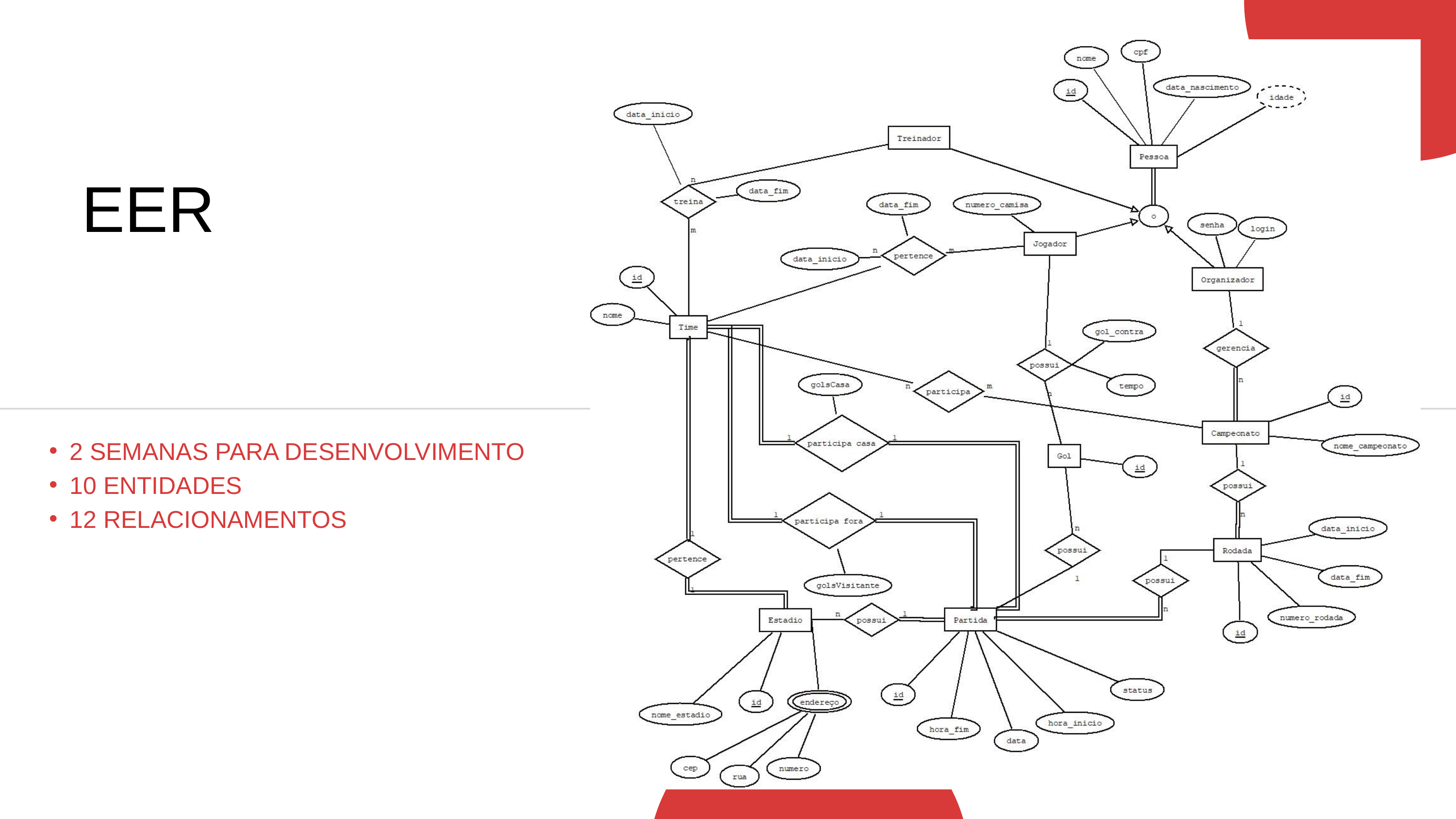

EER

2 SEMANAS PARA DESENVOLVIMENTO
10 ENTIDADES
12 RELACIONAMENTOS